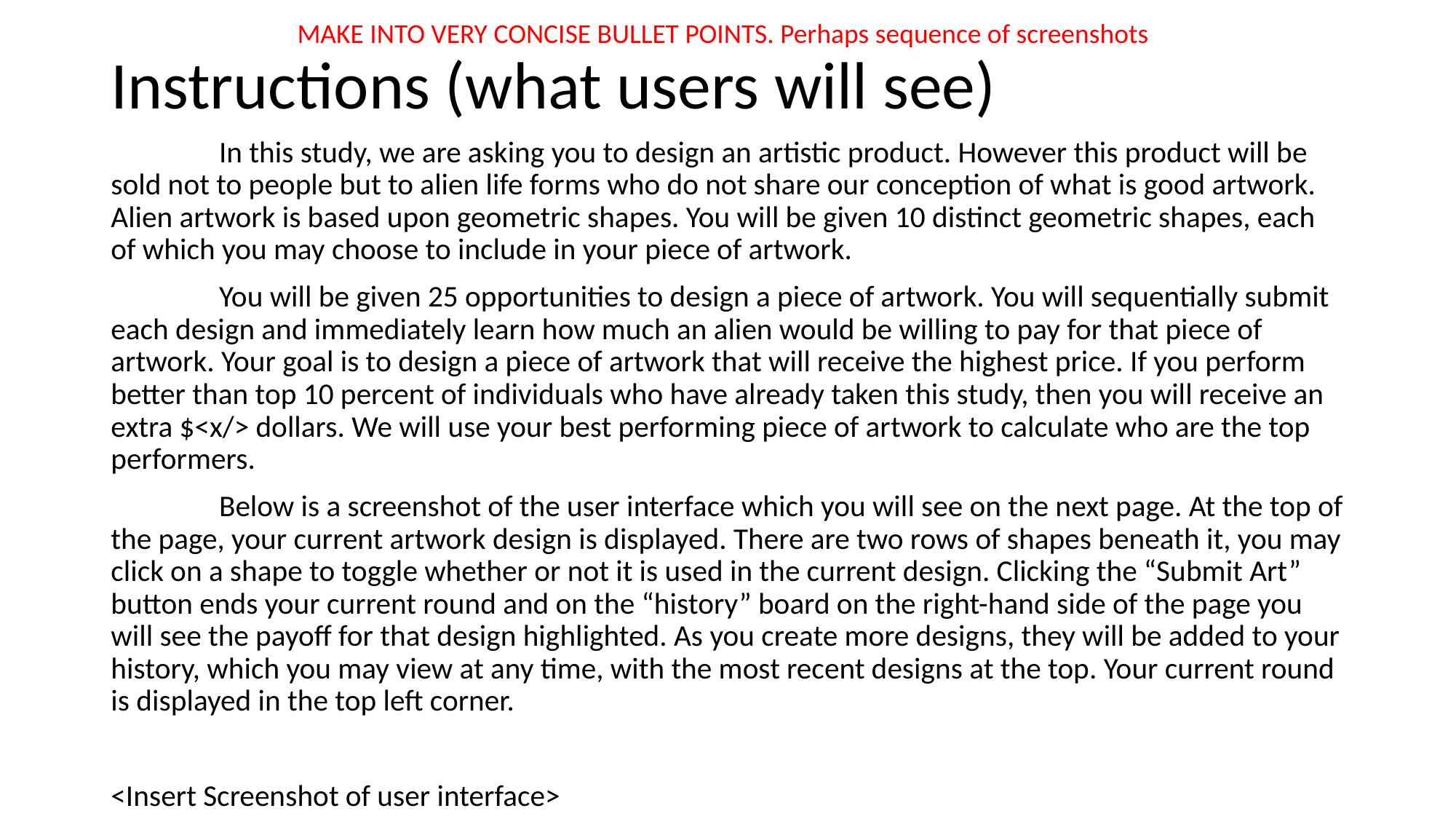

MAKE INTO VERY CONCISE BULLET POINTS. Perhaps sequence of screenshots
# Instructions (what users will see)
	In this study, we are asking you to design an artistic product. However this product will be sold not to people but to alien life forms who do not share our conception of what is good artwork. Alien artwork is based upon geometric shapes. You will be given 10 distinct geometric shapes, each of which you may choose to include in your piece of artwork.
	You will be given 25 opportunities to design a piece of artwork. You will sequentially submit each design and immediately learn how much an alien would be willing to pay for that piece of artwork. Your goal is to design a piece of artwork that will receive the highest price. If you perform better than top 10 percent of individuals who have already taken this study, then you will receive an extra $<x/> dollars. We will use your best performing piece of artwork to calculate who are the top performers.
	Below is a screenshot of the user interface which you will see on the next page. At the top of the page, your current artwork design is displayed. There are two rows of shapes beneath it, you may click on a shape to toggle whether or not it is used in the current design. Clicking the “Submit Art” button ends your current round and on the “history” board on the right-hand side of the page you will see the payoff for that design highlighted. As you create more designs, they will be added to your history, which you may view at any time, with the most recent designs at the top. Your current round is displayed in the top left corner.

<Insert Screenshot of user interface>